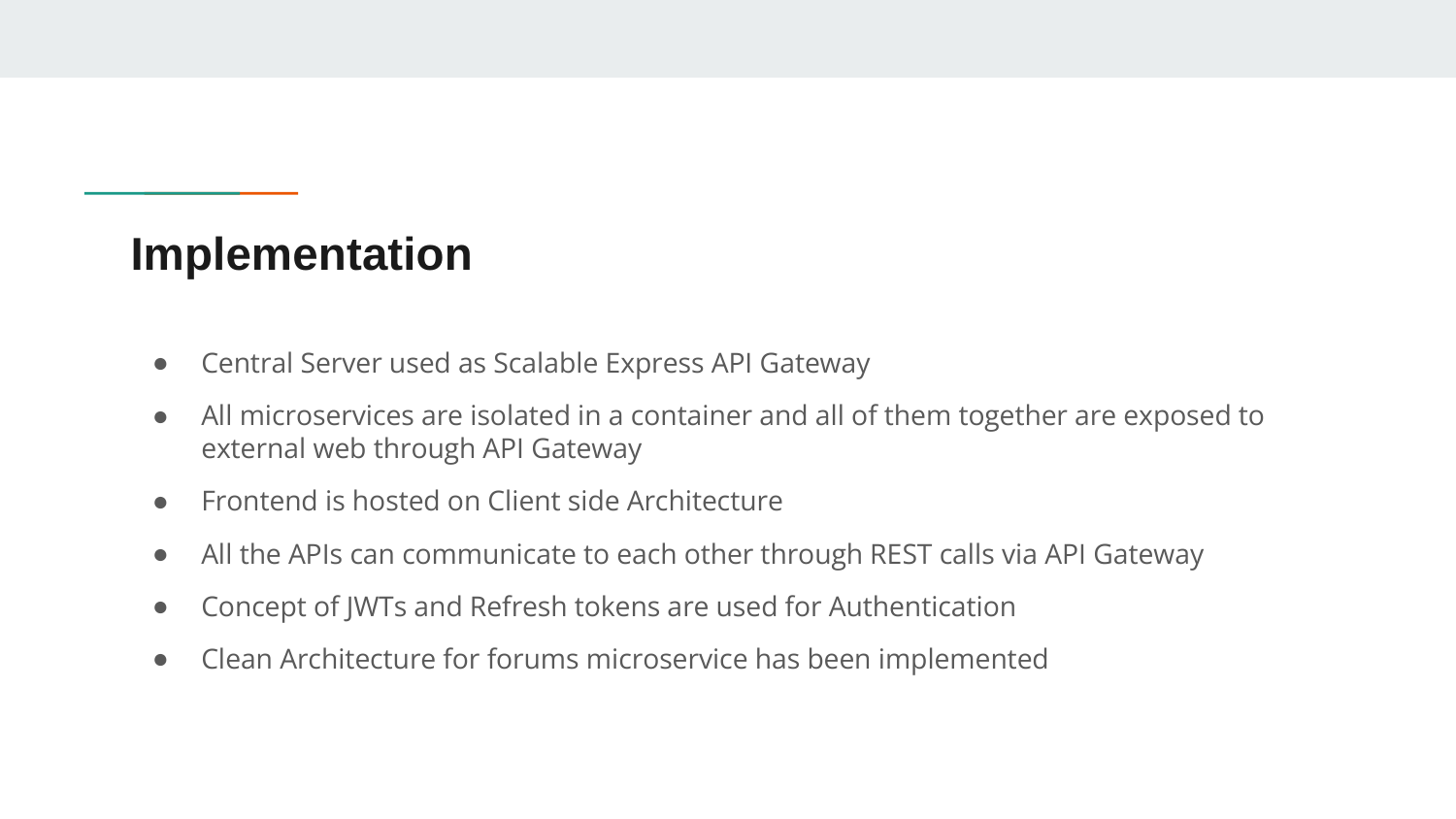

# Implementation
Central Server used as Scalable Express API Gateway
All microservices are isolated in a container and all of them together are exposed to external web through API Gateway
Frontend is hosted on Client side Architecture
All the APIs can communicate to each other through REST calls via API Gateway
Concept of JWTs and Refresh tokens are used for Authentication
Clean Architecture for forums microservice has been implemented